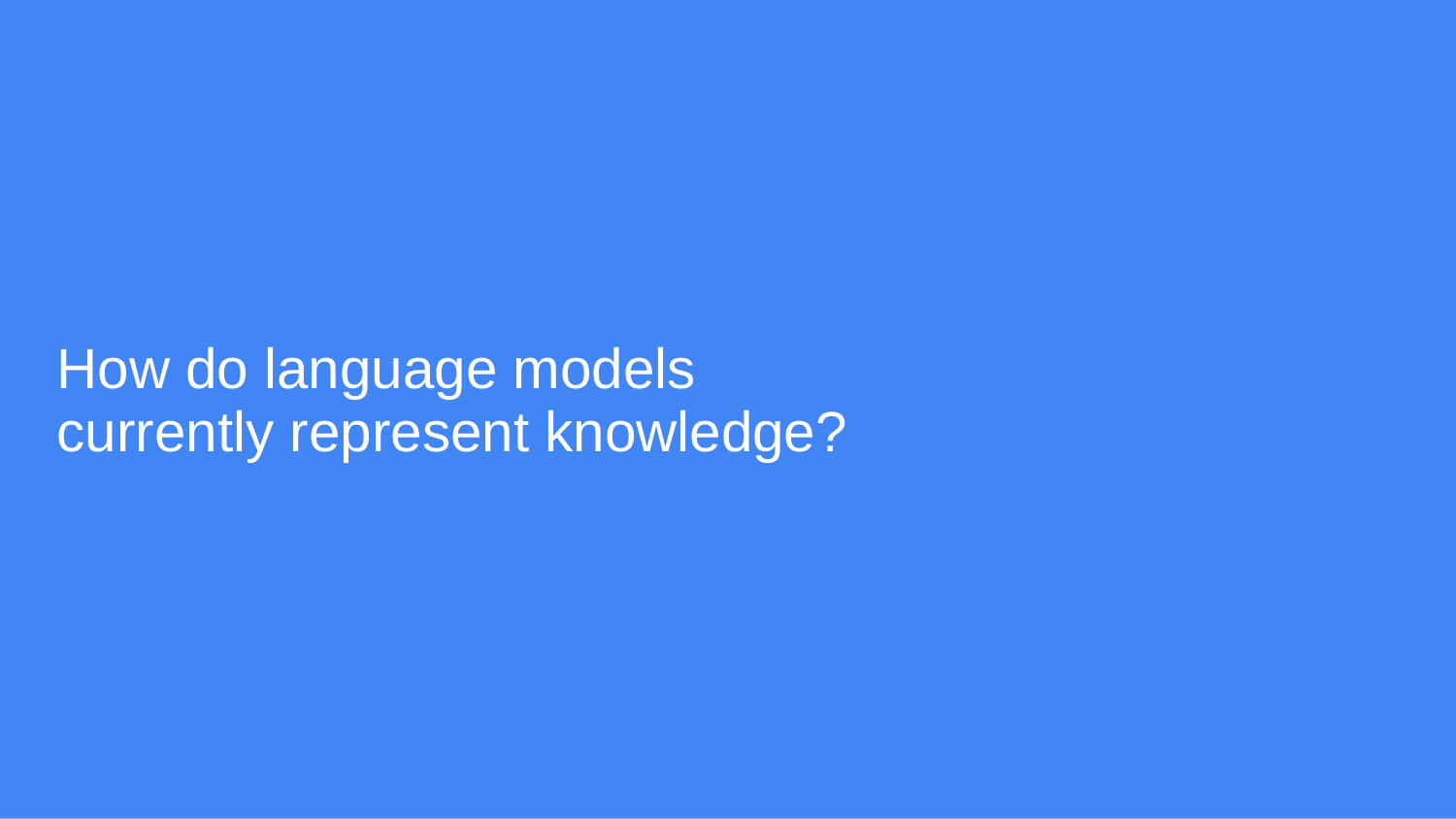

# How do language models
currently represent knowledge?